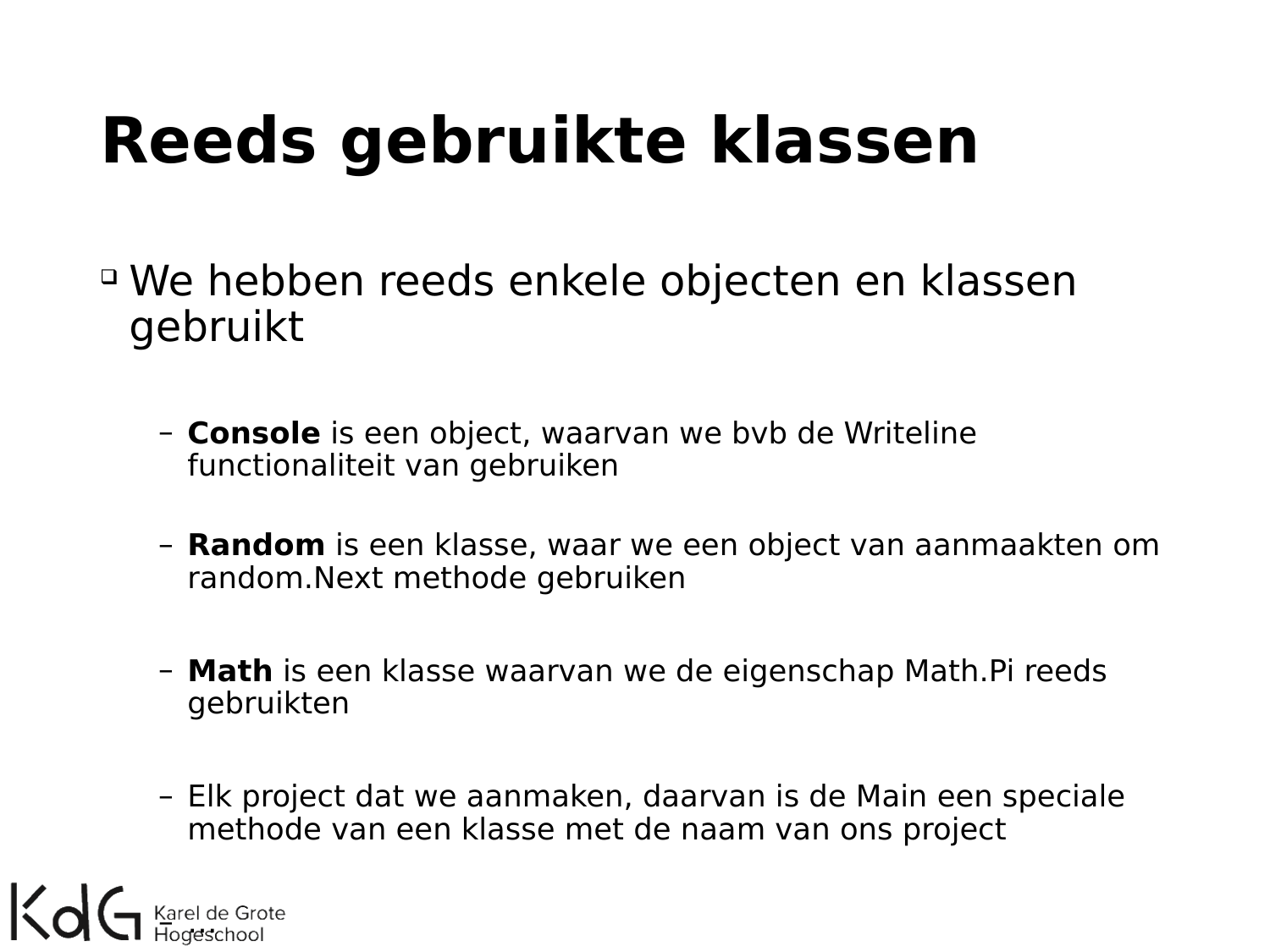

# Reeds gebruikte klassen
We hebben reeds enkele objecten en klassen gebruikt

Console is een object, waarvan we bvb de Writeline functionaliteit van gebruiken

Random is een klasse, waar we een object van aanmaakten om random.Next methode gebruiken

Math is een klasse waarvan we de eigenschap Math.Pi reeds gebruikten

Elk project dat we aanmaken, daarvan is de Main een speciale methode van een klasse met de naam van ons project

…